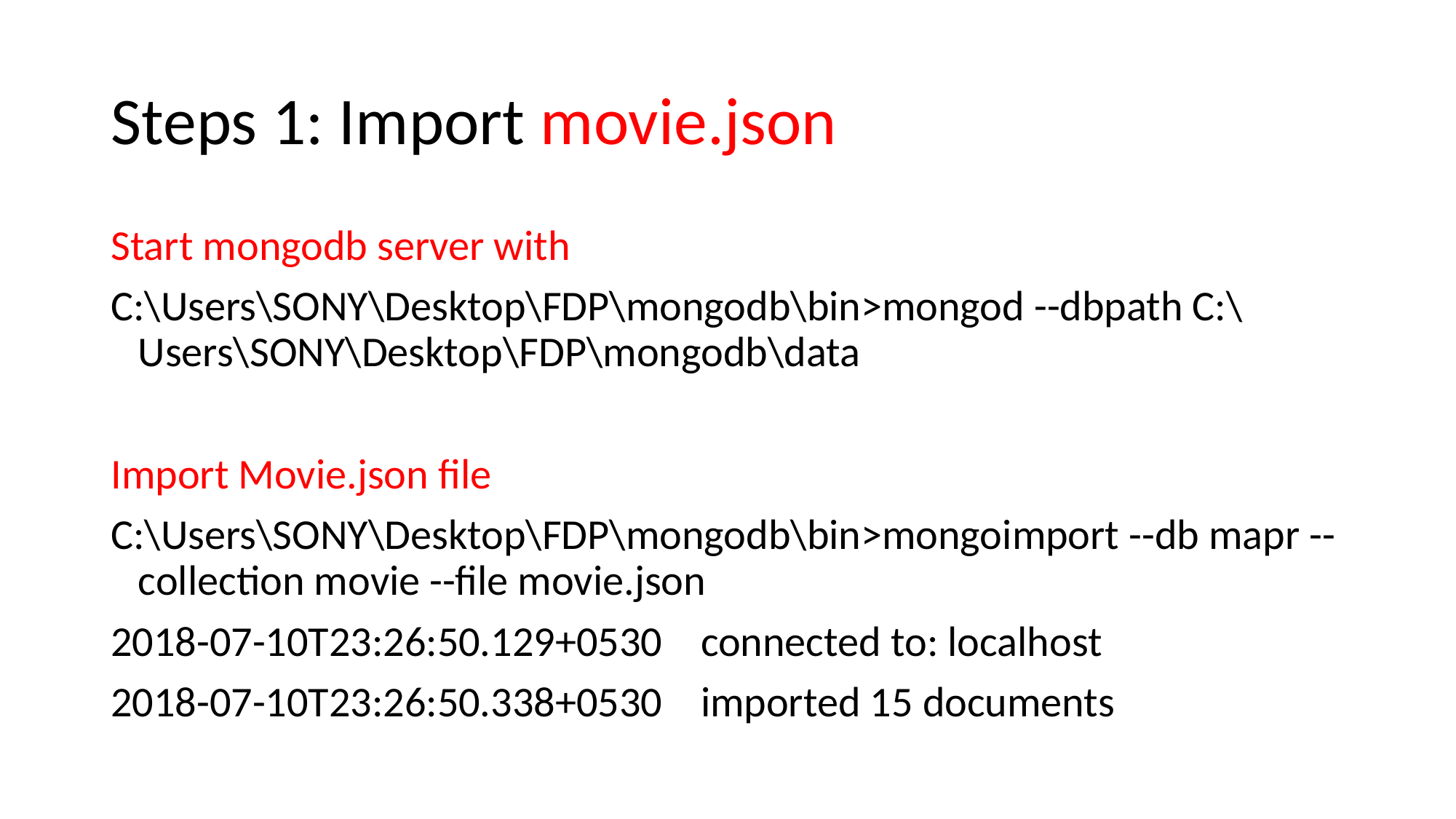

# Steps 1: Import movie.json
Start mongodb server with
C:\Users\SONY\Desktop\FDP\mongodb\bin>mongod --dbpath C:\Users\SONY\Desktop\FDP\mongodb\data

Import Movie.json file
C:\Users\SONY\Desktop\FDP\mongodb\bin>mongoimport --db mapr --collection movie --file movie.json
2018-07-10T23:26:50.129+0530    connected to: localhost
2018-07-10T23:26:50.338+0530    imported 15 documents